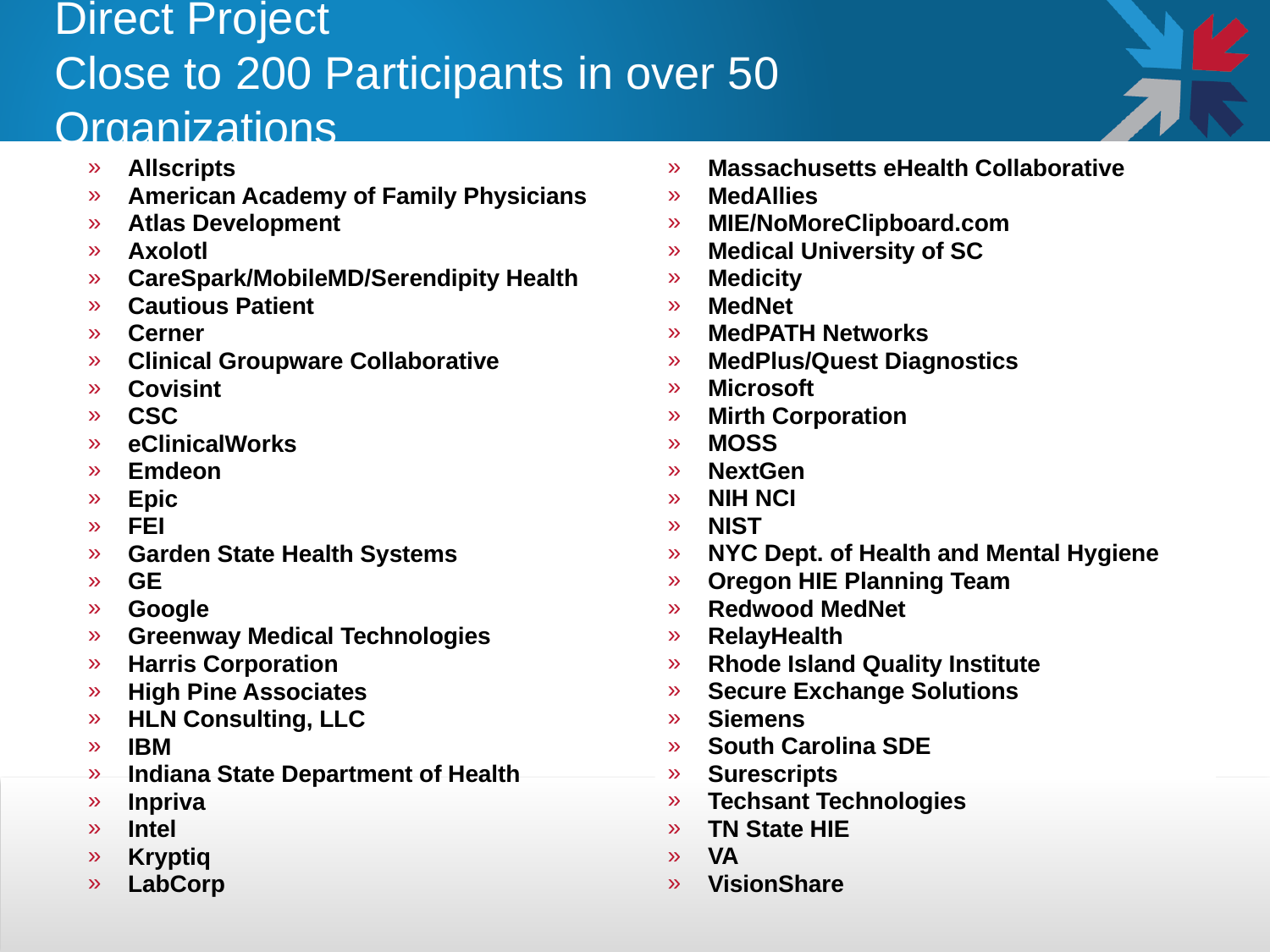

# Direct Project Close to 200 Participants in over 50 Organizations
Massachusetts eHealth Collaborative
MedAllies
MIE/NoMoreClipboard.com
Medical University of SC
Medicity
MedNet
MedPATH Networks
MedPlus/Quest Diagnostics
Microsoft
Mirth Corporation
MOSS
NextGen
NIH NCI
NIST
NYC Dept. of Health and Mental Hygiene
Oregon HIE Planning Team
Redwood MedNet
RelayHealth
Rhode Island Quality Institute
Secure Exchange Solutions
Siemens
South Carolina SDE
Surescripts
Techsant Technologies
TN State HIE
VA
VisionShare

Allscripts
American Academy of Family Physicians
Atlas Development
Axolotl
CareSpark/MobileMD/Serendipity Health
Cautious Patient
Cerner
Clinical Groupware Collaborative
Covisint
CSC
eClinicalWorks
Emdeon
Epic
FEI
Garden State Health Systems
GE
Google
Greenway Medical Technologies
Harris Corporation
High Pine Associates
HLN Consulting, LLC
IBM
Indiana State Department of Health
Inpriva
Intel
Kryptiq
LabCorp